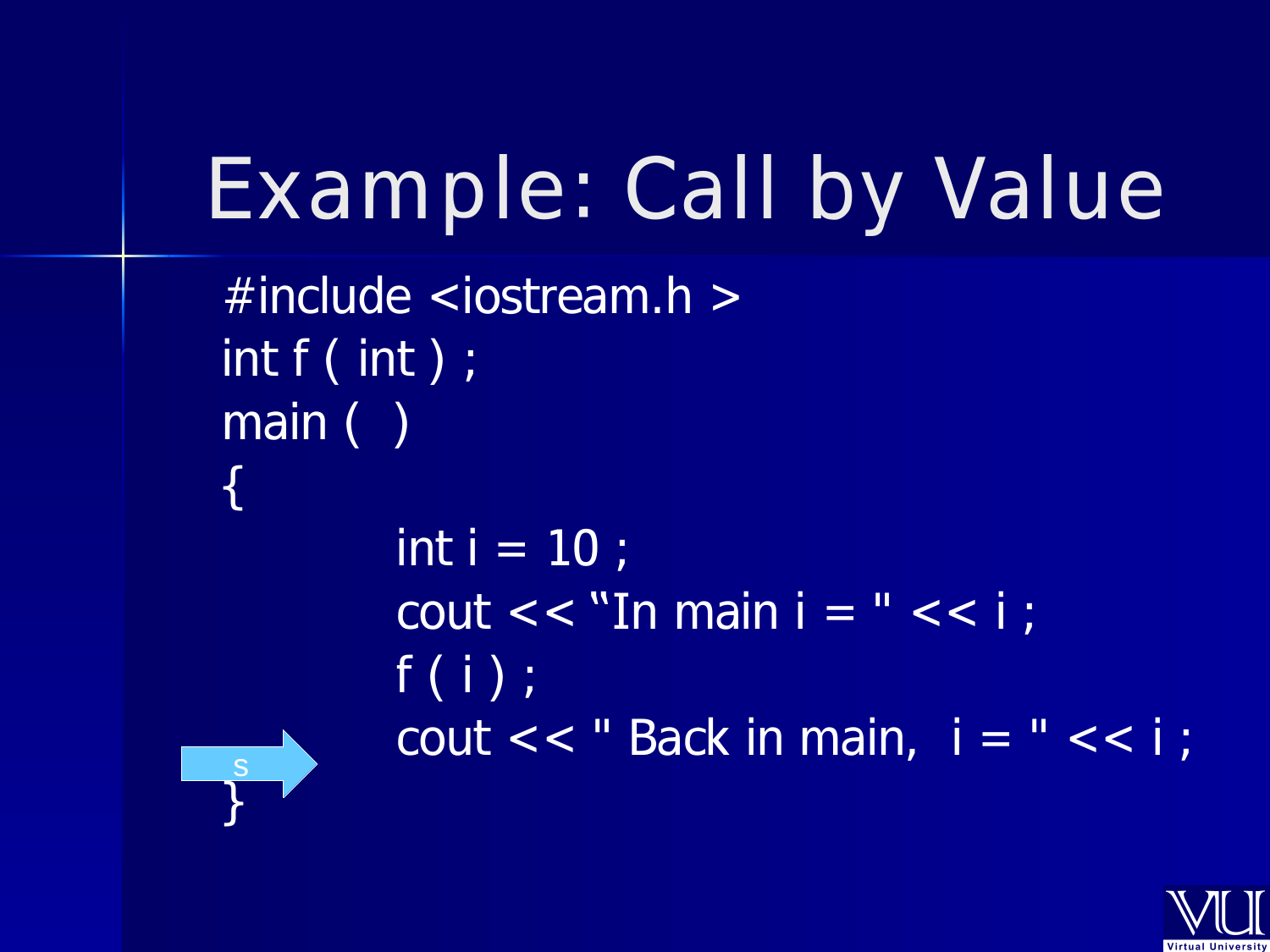

# Example: Call by Value
#include <iostream.h >
int f ( int ) ;
main (  )
{
		int i = 10 ;
		cout << “In main i = " << i ;
		f ( i ) ;
		cout << " Back in main,  i = " << i ;
}
s